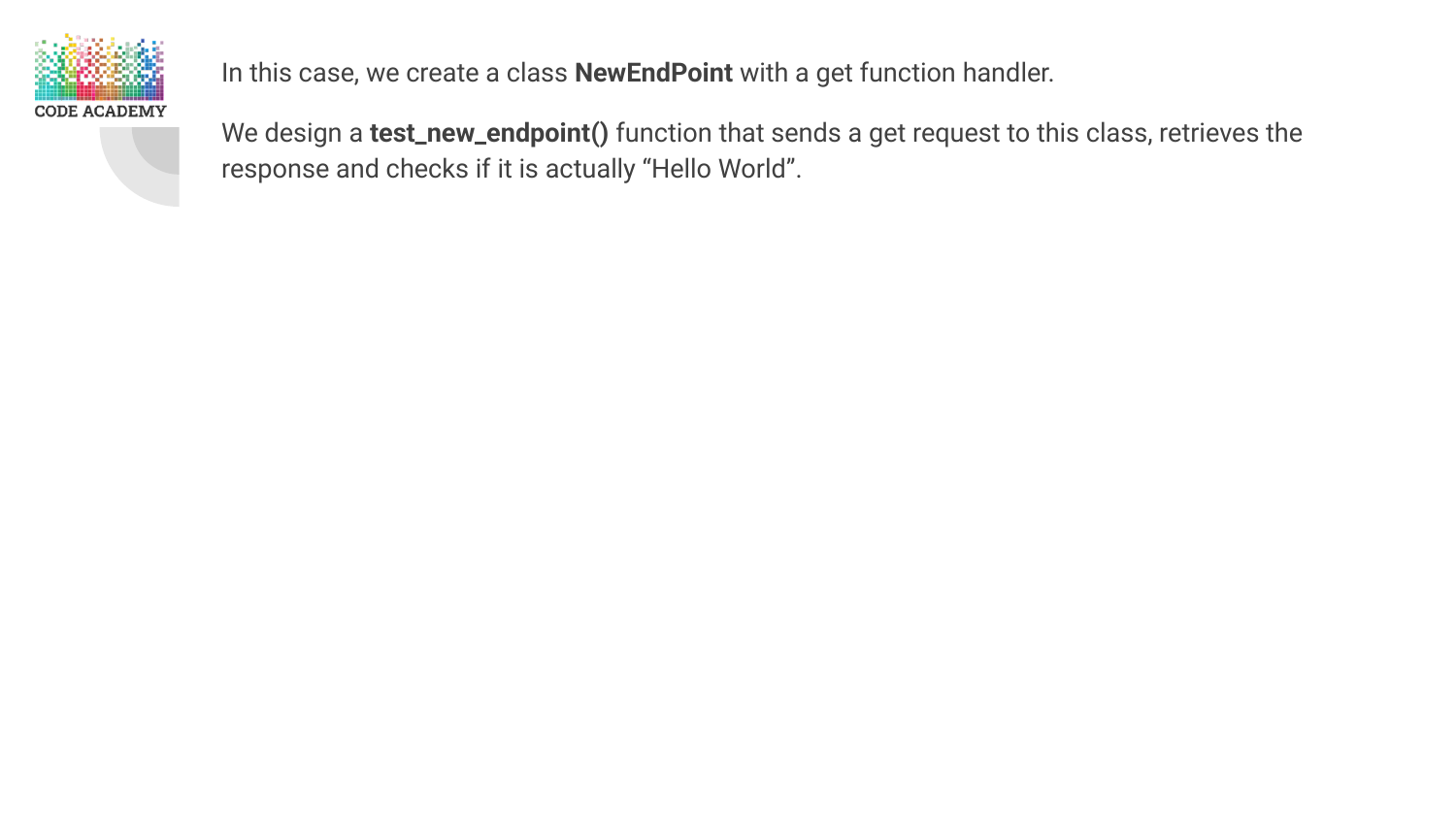

In this case, we create a class NewEndPoint with a get function handler.
We design a test_new_endpoint() function that sends a get request to this class, retrieves the response and checks if it is actually “Hello World”.